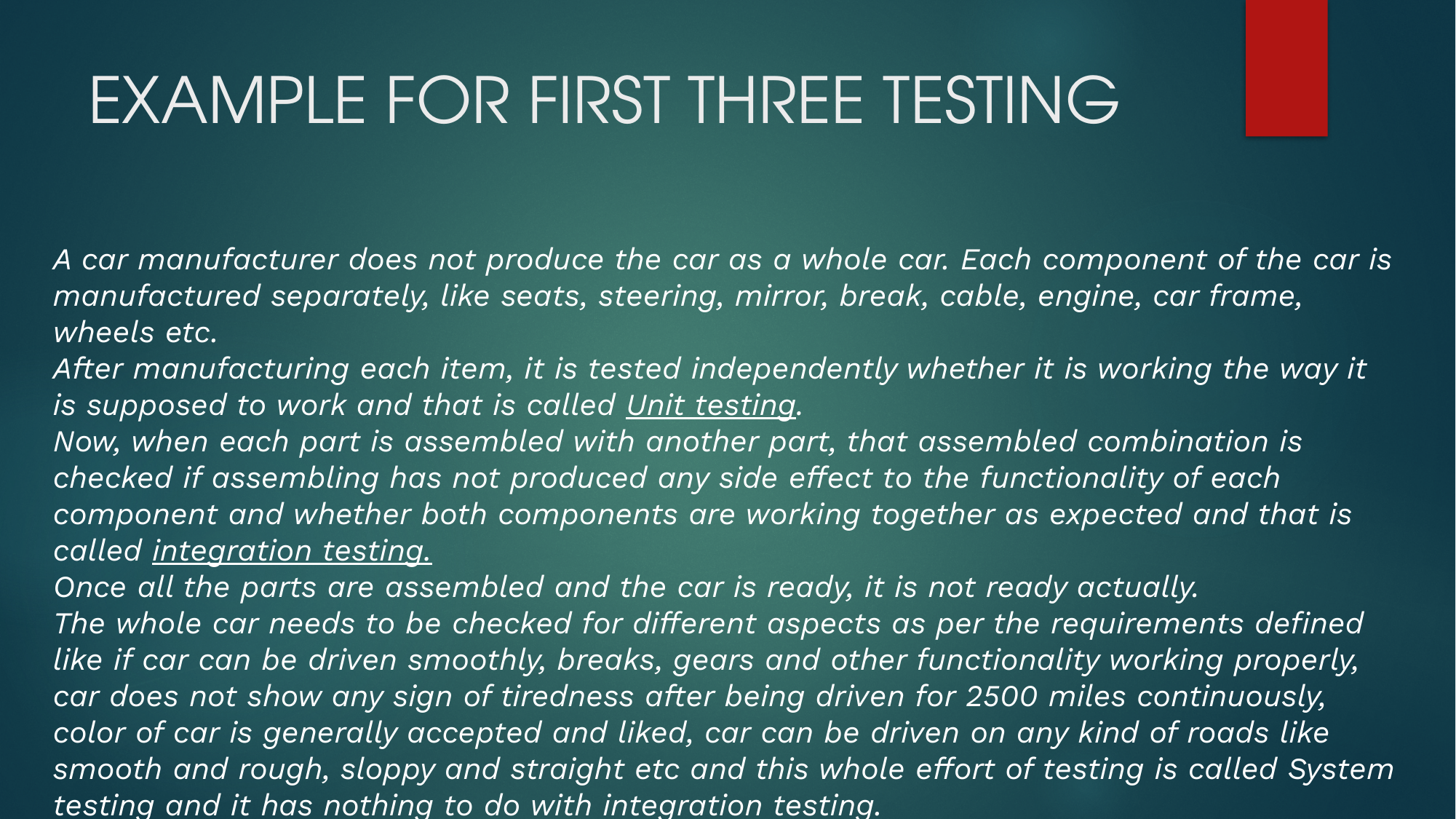

# EXAMPLE FOR FIRST THREE TESTING
A car manufacturer does not produce the car as a whole car. Each component of the car is manufactured separately, like seats, steering, mirror, break, cable, engine, car frame, wheels etc.
After manufacturing each item, it is tested independently whether it is working the way it is supposed to work and that is called Unit testing.
Now, when each part is assembled with another part, that assembled combination is checked if assembling has not produced any side effect to the functionality of each component and whether both components are working together as expected and that is called integration testing.
Once all the parts are assembled and the car is ready, it is not ready actually.
The whole car needs to be checked for different aspects as per the requirements defined like if car can be driven smoothly, breaks, gears and other functionality working properly, car does not show any sign of tiredness after being driven for 2500 miles continuously, color of car is generally accepted and liked, car can be driven on any kind of roads like smooth and rough, sloppy and straight etc and this whole effort of testing is called System testing and it has nothing to do with integration testing.